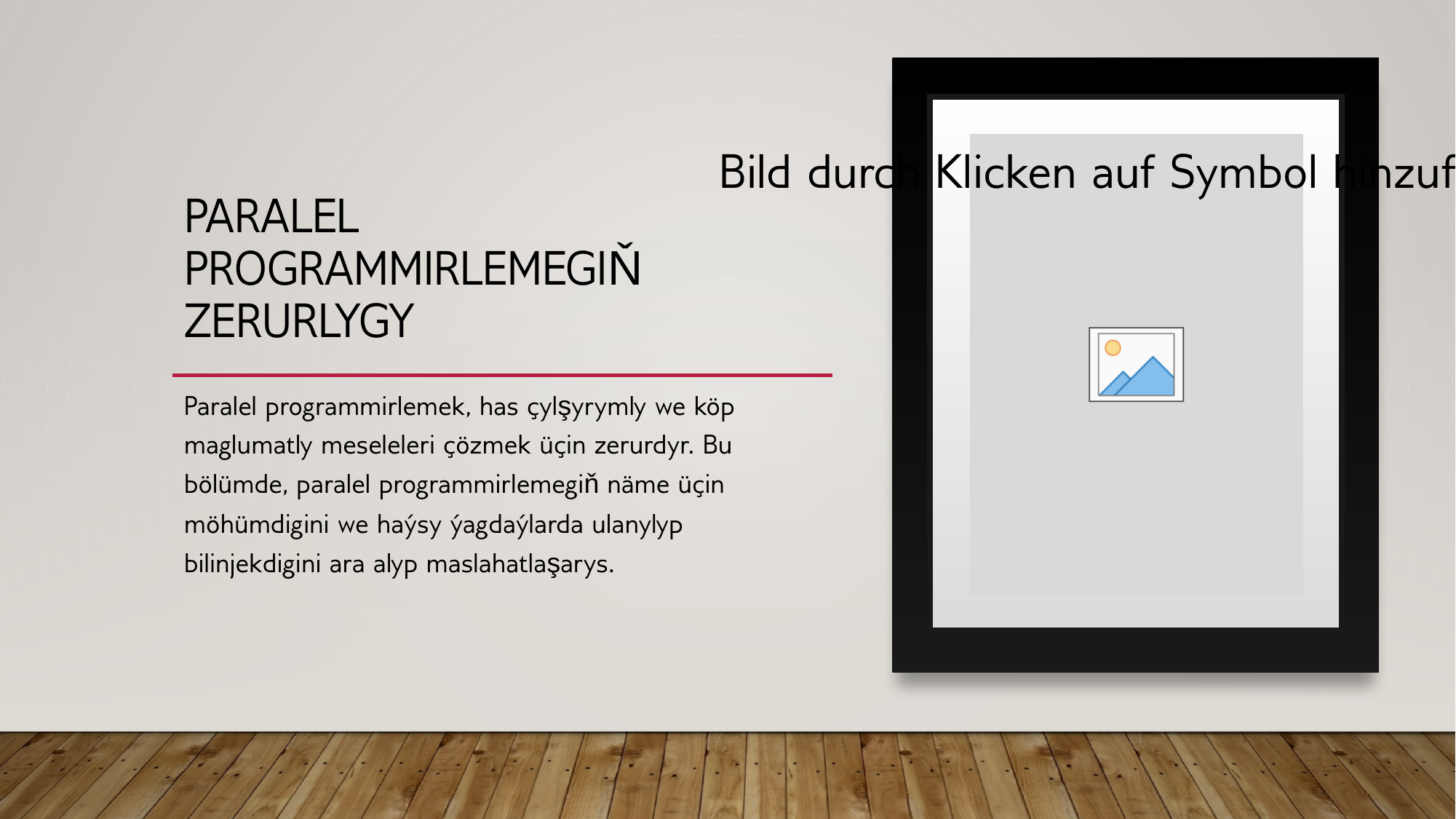

# Paralel Programmirlemegiň Zerurlygy
Paralel programmirlemek, has çylşyrymly we köp maglumatly meseleleri çözmek üçin zerurdyr. Bu bölümde, paralel programmirlemegiň näme üçin möhümdigini we haýsy ýagdaýlarda ulanylyp bilinjekdigini ara alyp maslahatlaşarys.